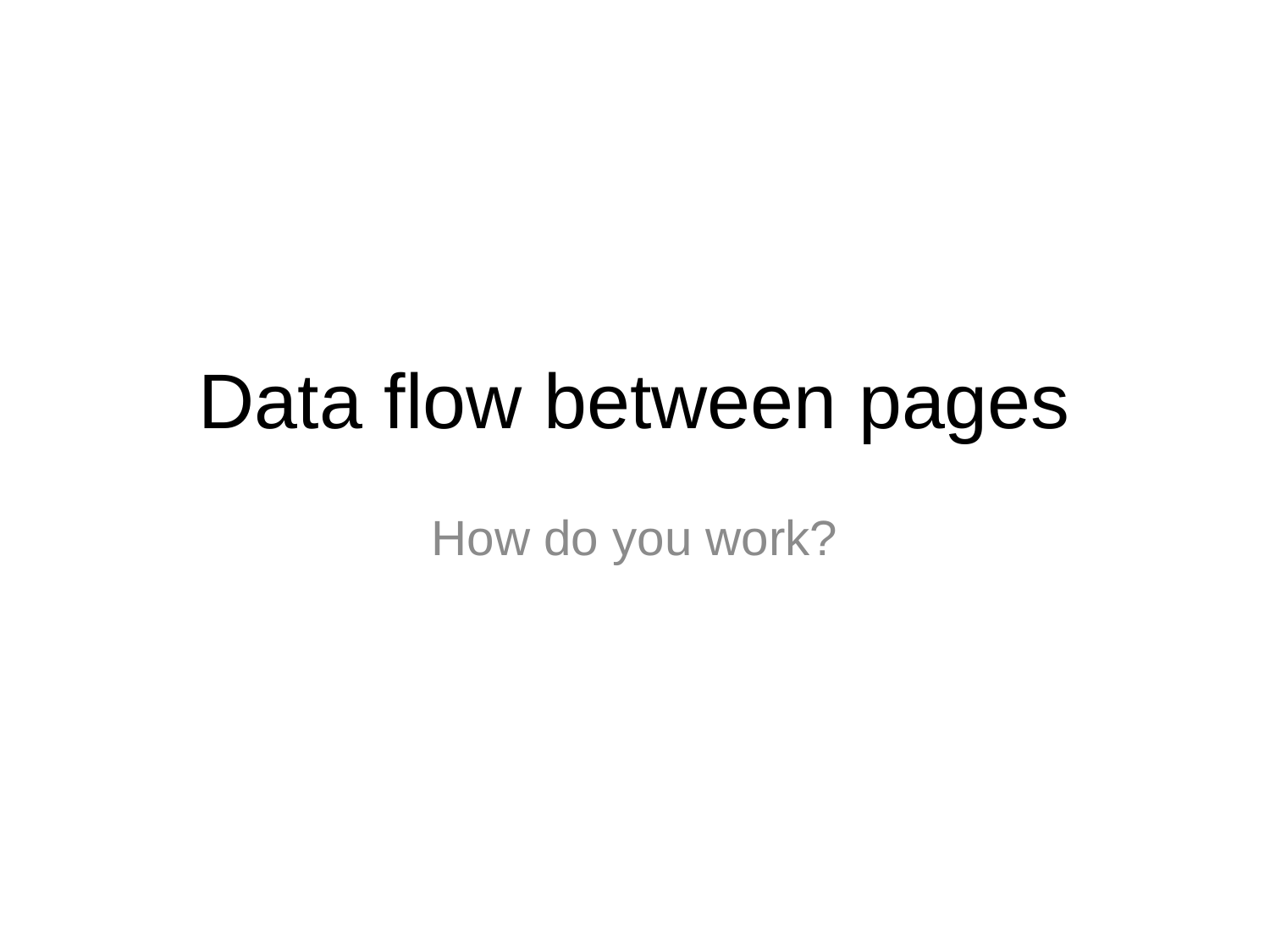

# Data flow between pages
How do you work?